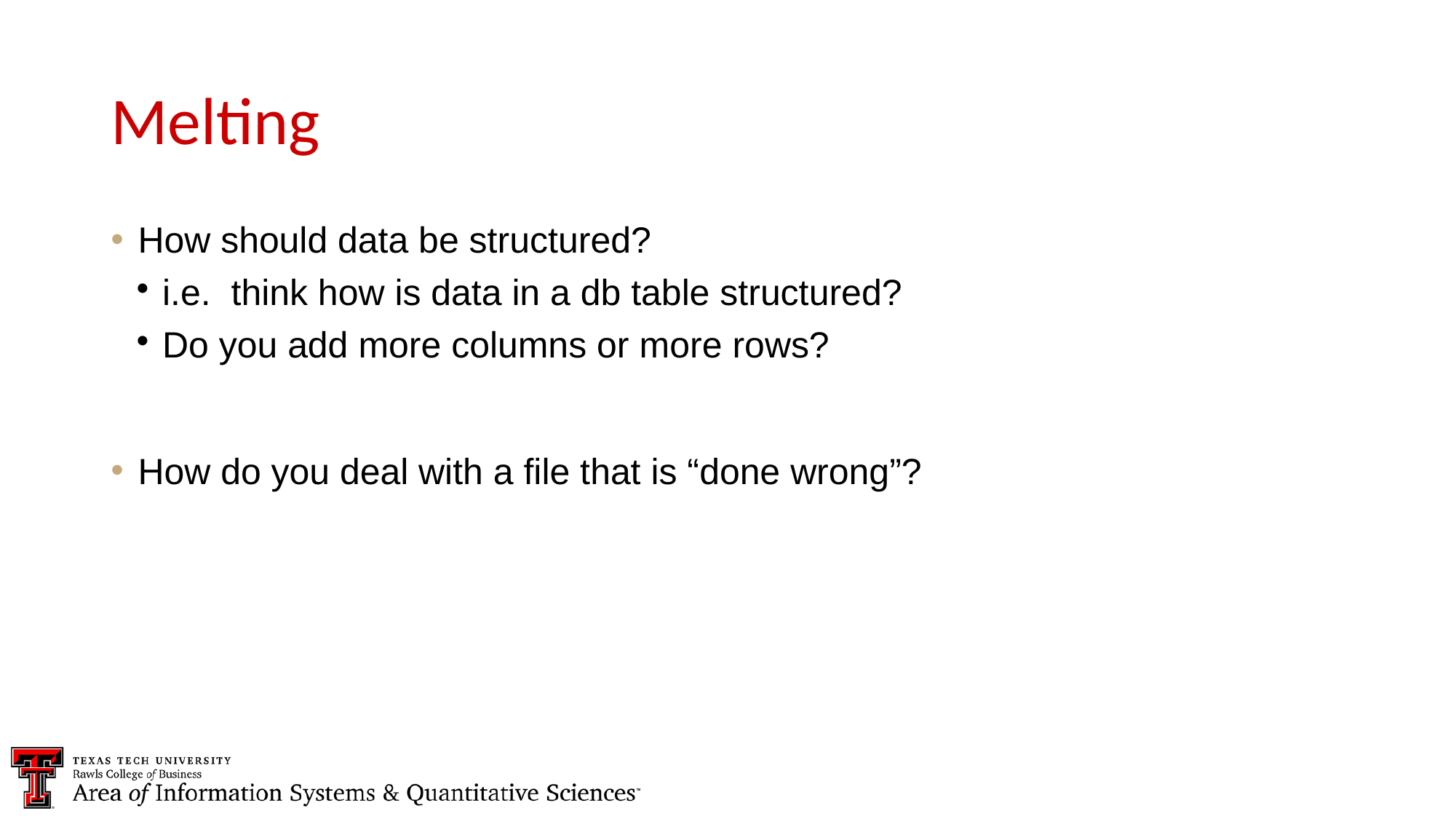

Melting
How should data be structured?
i.e.  think how is data in a db table structured?
Do you add more columns or more rows?
How do you deal with a file that is “done wrong”?